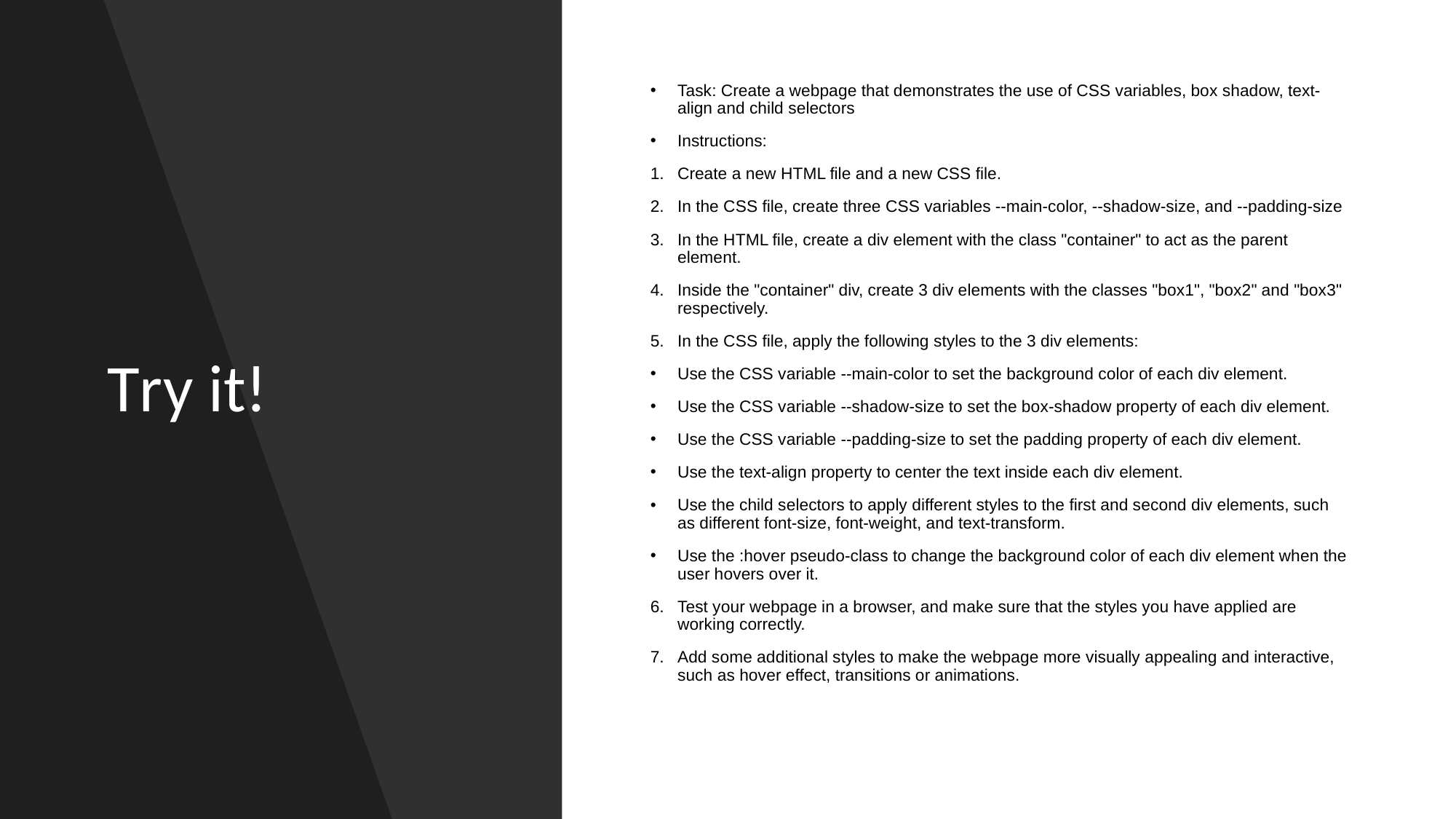

# Try it!
Task: Create a webpage that demonstrates the use of CSS variables, box shadow, text-align and child selectors
Instructions:
Create a new HTML file and a new CSS file.
In the CSS file, create three CSS variables --main-color, --shadow-size, and --padding-size
In the HTML file, create a div element with the class "container" to act as the parent element.
Inside the "container" div, create 3 div elements with the classes "box1", "box2" and "box3" respectively.
In the CSS file, apply the following styles to the 3 div elements:
Use the CSS variable --main-color to set the background color of each div element.
Use the CSS variable --shadow-size to set the box-shadow property of each div element.
Use the CSS variable --padding-size to set the padding property of each div element.
Use the text-align property to center the text inside each div element.
Use the child selectors to apply different styles to the first and second div elements, such as different font-size, font-weight, and text-transform.
Use the :hover pseudo-class to change the background color of each div element when the user hovers over it.
Test your webpage in a browser, and make sure that the styles you have applied are working correctly.
Add some additional styles to make the webpage more visually appealing and interactive, such as hover effect, transitions or animations.